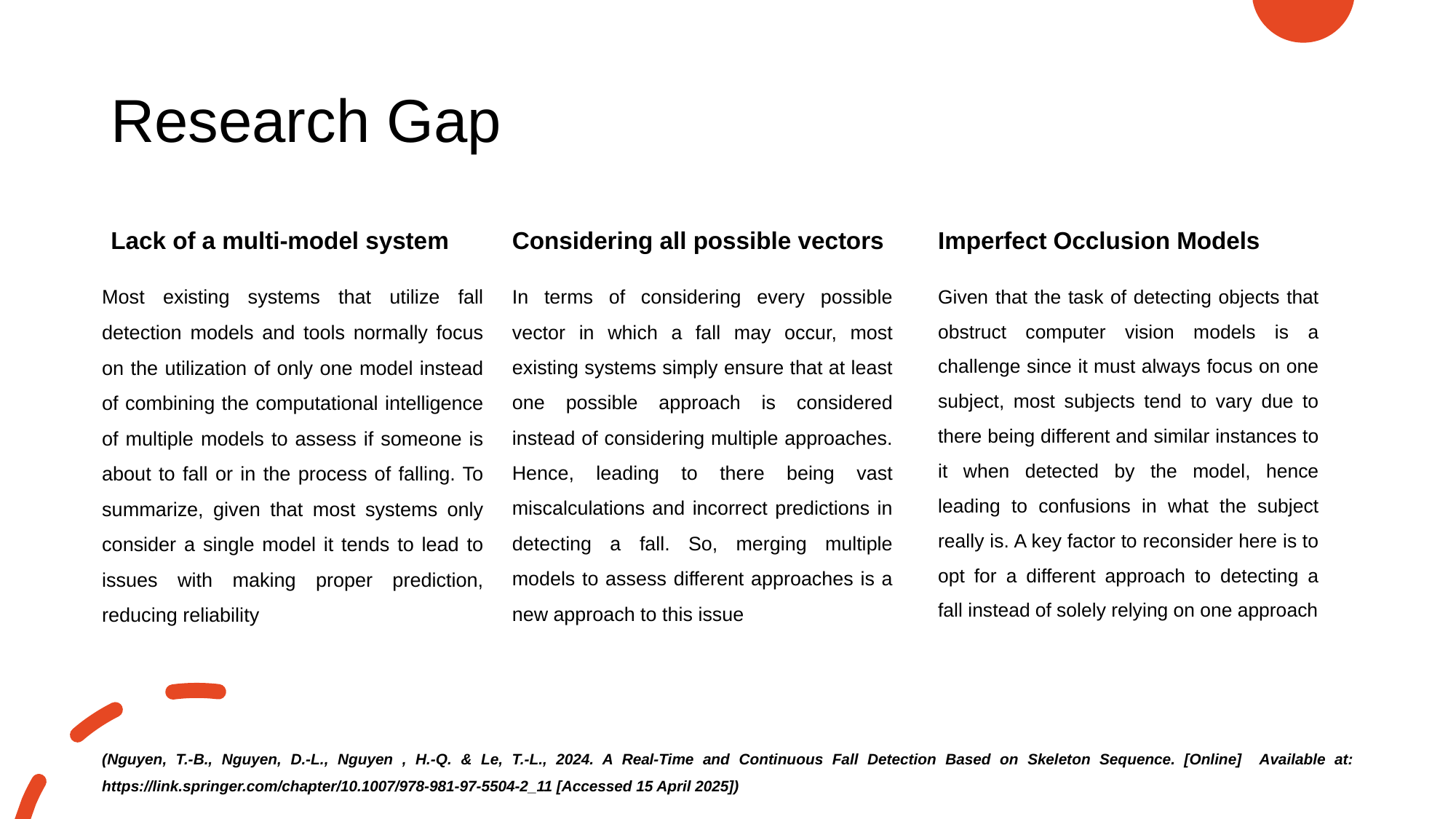

# Research Gap
Lack of a multi-model system
Considering all possible vectors
Imperfect Occlusion Models
Most existing systems that utilize fall detection models and tools normally focus on the utilization of only one model instead of combining the computational intelligence of multiple models to assess if someone is about to fall or in the process of falling. To summarize, given that most systems only consider a single model it tends to lead to issues with making proper prediction, reducing reliability
In terms of considering every possible vector in which a fall may occur, most existing systems simply ensure that at least one possible approach is considered instead of considering multiple approaches. Hence, leading to there being vast miscalculations and incorrect predictions in detecting a fall. So, merging multiple models to assess different approaches is a new approach to this issue
Given that the task of detecting objects that obstruct computer vision models is a challenge since it must always focus on one subject, most subjects tend to vary due to there being different and similar instances to it when detected by the model, hence leading to confusions in what the subject really is. A key factor to reconsider here is to opt for a different approach to detecting a fall instead of solely relying on one approach

(Nguyen, T.-B., Nguyen, D.-L., Nguyen , H.-Q. & Le, T.-L., 2024. A Real-Time and Continuous Fall Detection Based on Skeleton Sequence. [Online]  Available at: https://link.springer.com/chapter/10.1007/978-981-97-5504-2_11 [Accessed 15 April 2025])